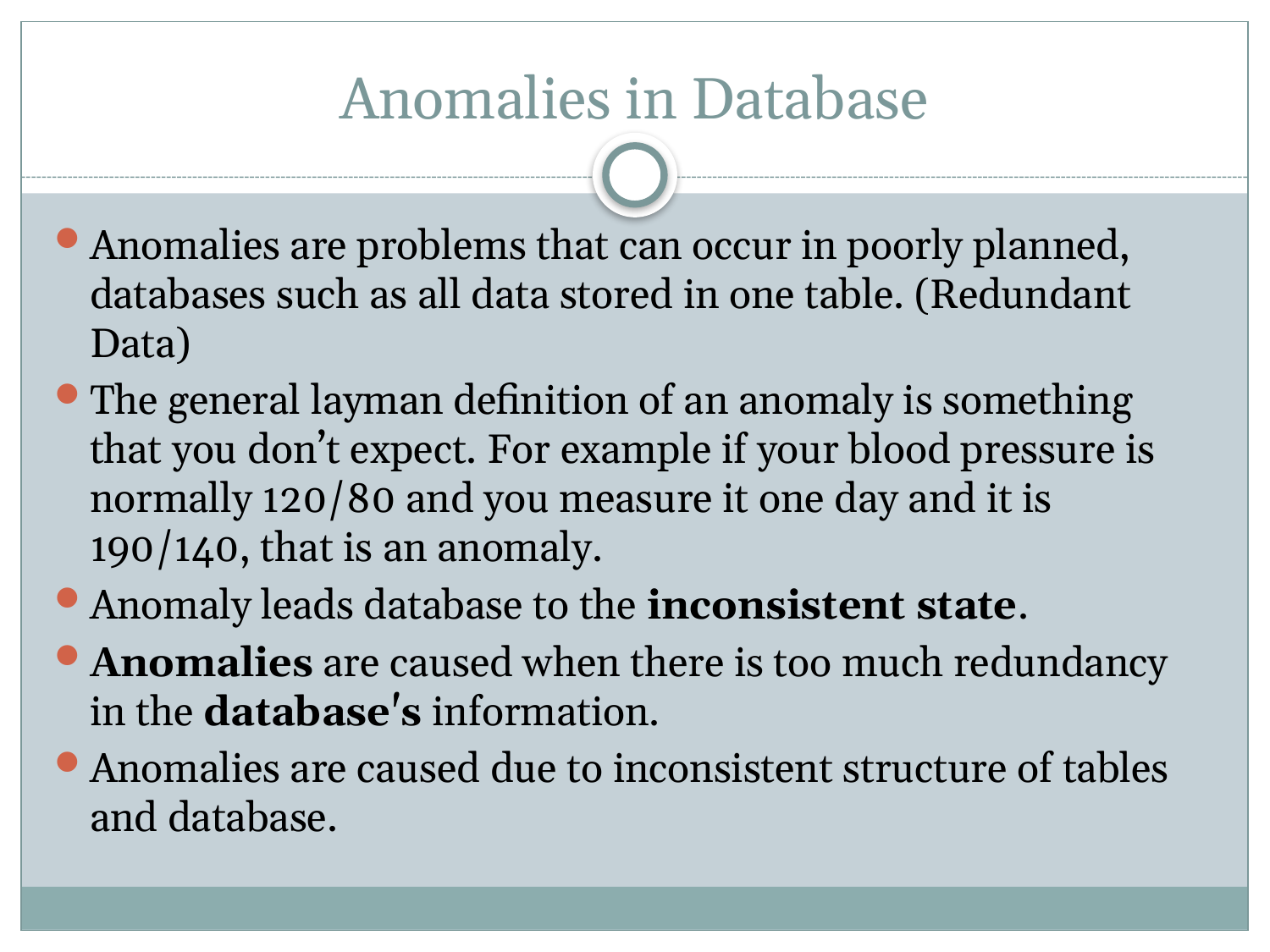

# Anomalies in Database
Anomalies are problems that can occur in poorly planned, databases such as all data stored in one table. (Redundant Data)
The general layman definition of an anomaly is something that you don’t expect. For example if your blood pressure is normally 120/80 and you measure it one day and it is 190/140, that is an anomaly.
Anomaly leads database to the inconsistent state.
Anomalies are caused when there is too much redundancy in the database's information.
Anomalies are caused due to inconsistent structure of tables and database.